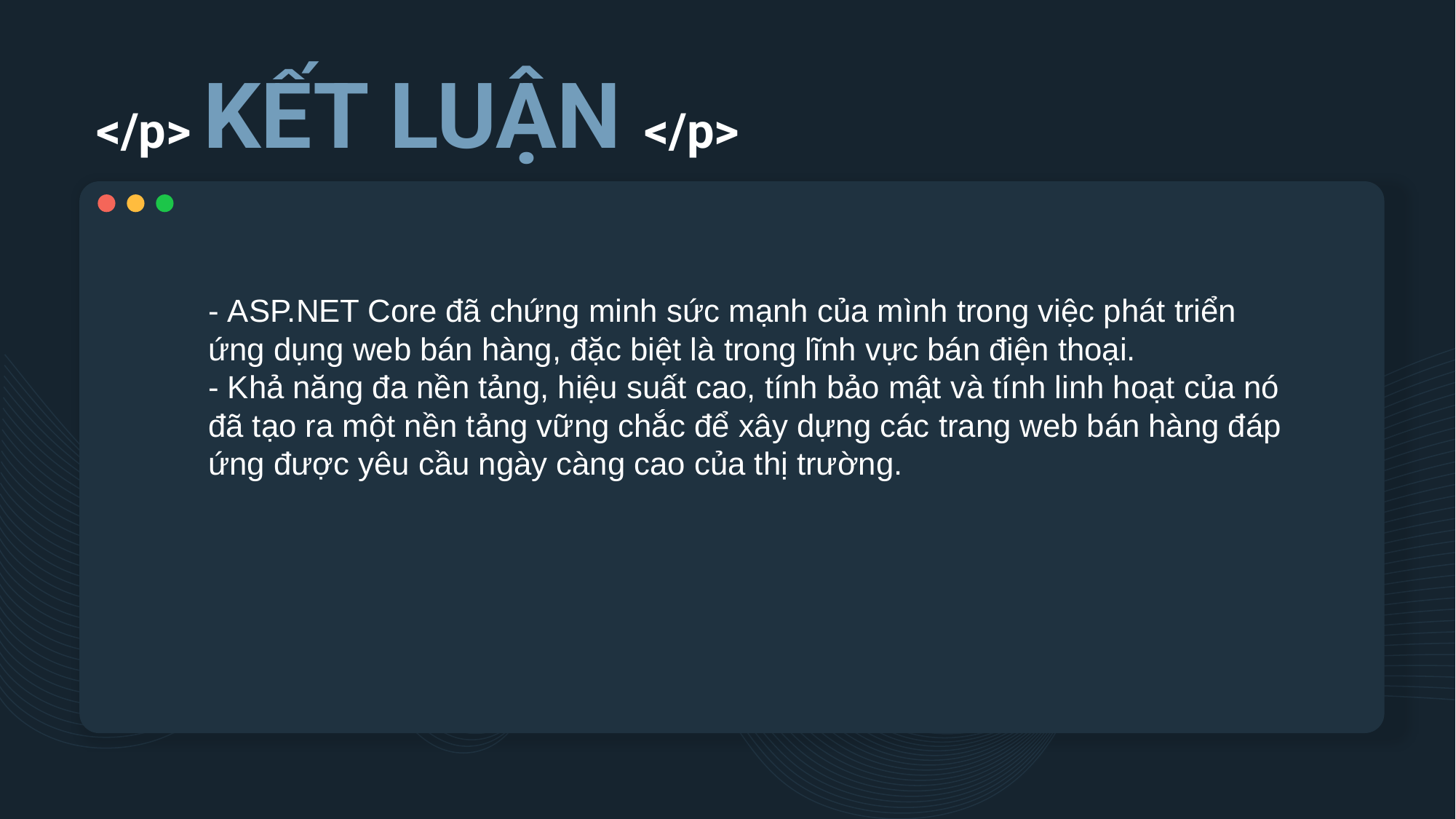

# </p> KẾT LUẬN </p>
- ASP.NET Core đã chứng minh sức mạnh của mình trong việc phát triển ứng dụng web bán hàng, đặc biệt là trong lĩnh vực bán điện thoại.
- Khả năng đa nền tảng, hiệu suất cao, tính bảo mật và tính linh hoạt của nó đã tạo ra một nền tảng vững chắc để xây dựng các trang web bán hàng đáp ứng được yêu cầu ngày càng cao của thị trường.